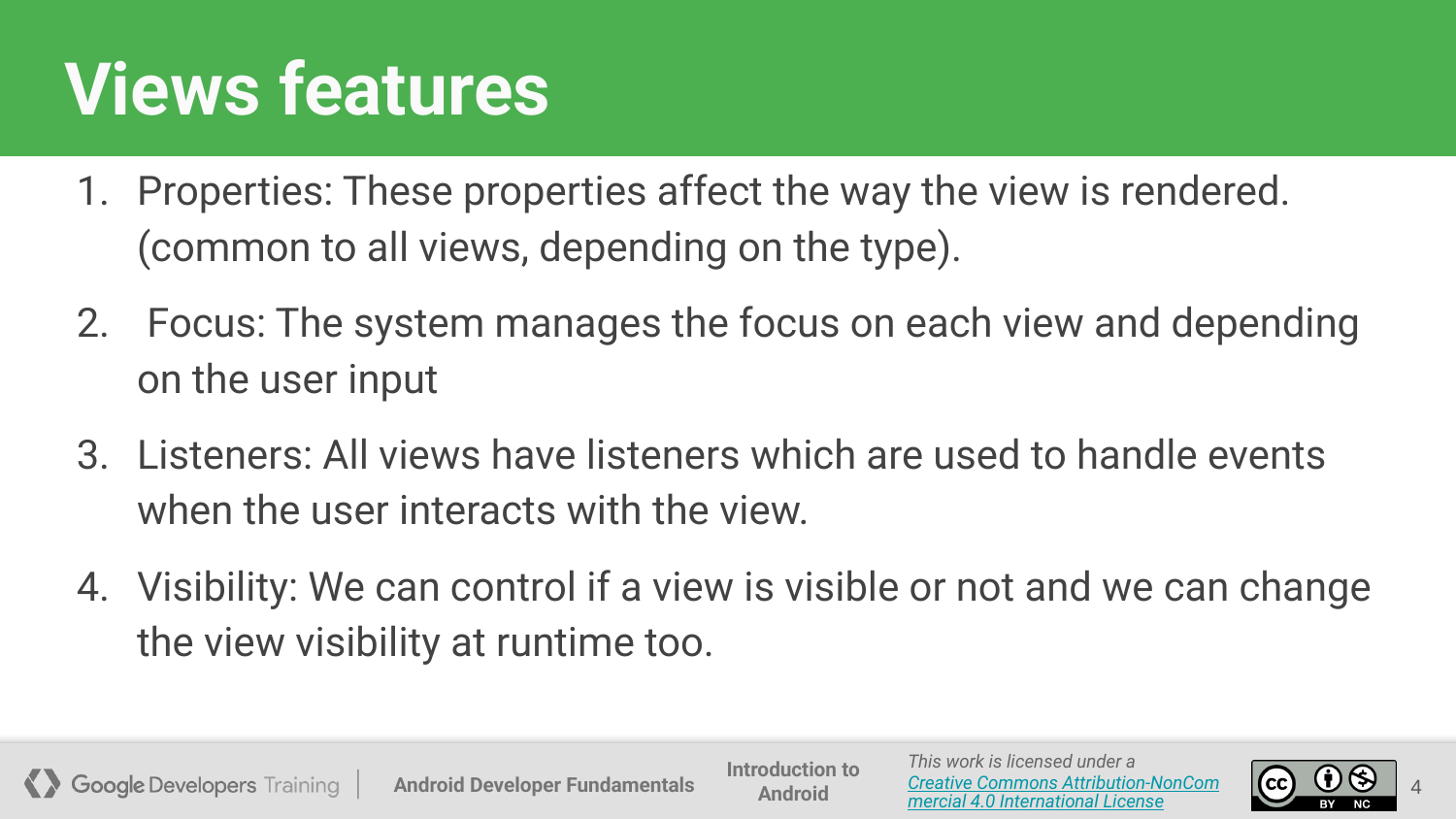

# Views features
Properties: These properties affect the way the view is rendered. (common to all views, depending on the type).
 Focus: The system manages the focus on each view and depending on the user input
Listeners: All views have listeners which are used to handle events when the user interacts with the view.
Visibility: We can control if a view is visible or not and we can change the view visibility at runtime too.
4